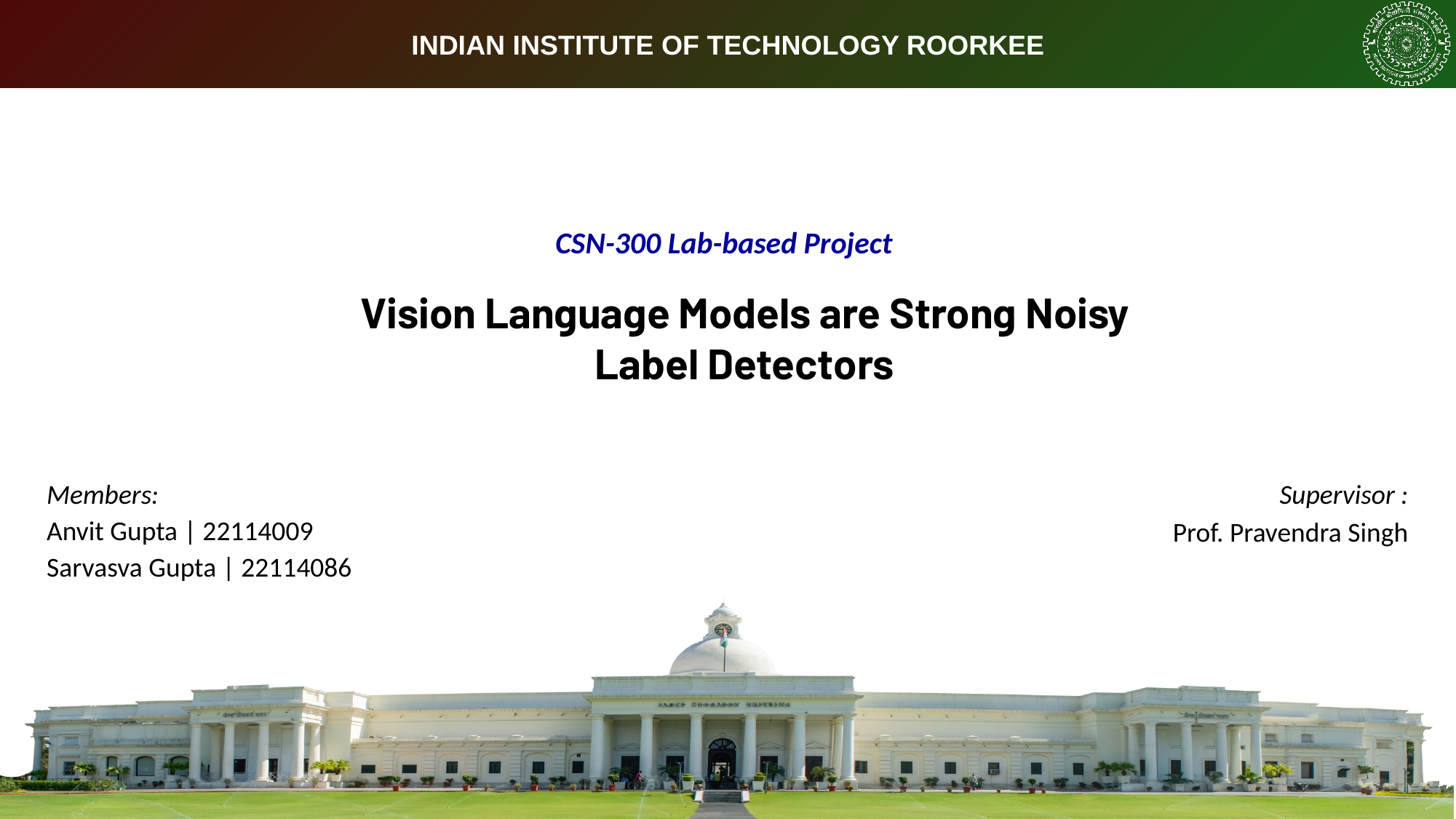

CSN-300 Lab-based Project
Vision Language Models are Strong Noisy Label Detectors
Members:
Anvit Gupta | 22114009
Sarvasva Gupta | 22114086
Supervisor :
Prof. Pravendra Singh